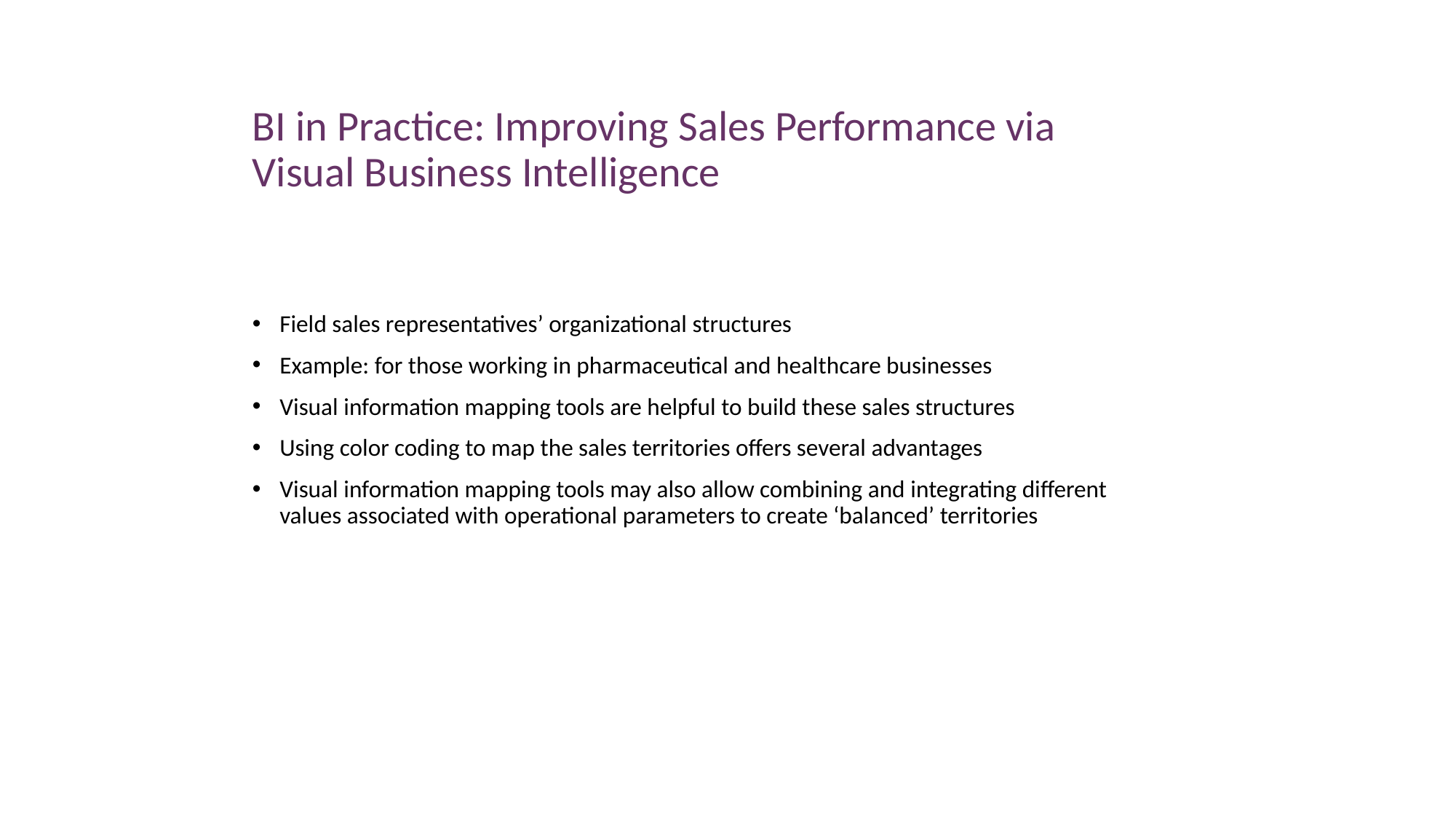

# BI in Practice: Improving Sales Performance via Visual Business Intelligence
Field sales representatives’ organizational structures
Example: for those working in pharmaceutical and healthcare businesses
Visual information mapping tools are helpful to build these sales structures
Using color coding to map the sales territories offers several advantages
Visual information mapping tools may also allow combining and integrating different values associated with operational parameters to create ‘balanced’ territories